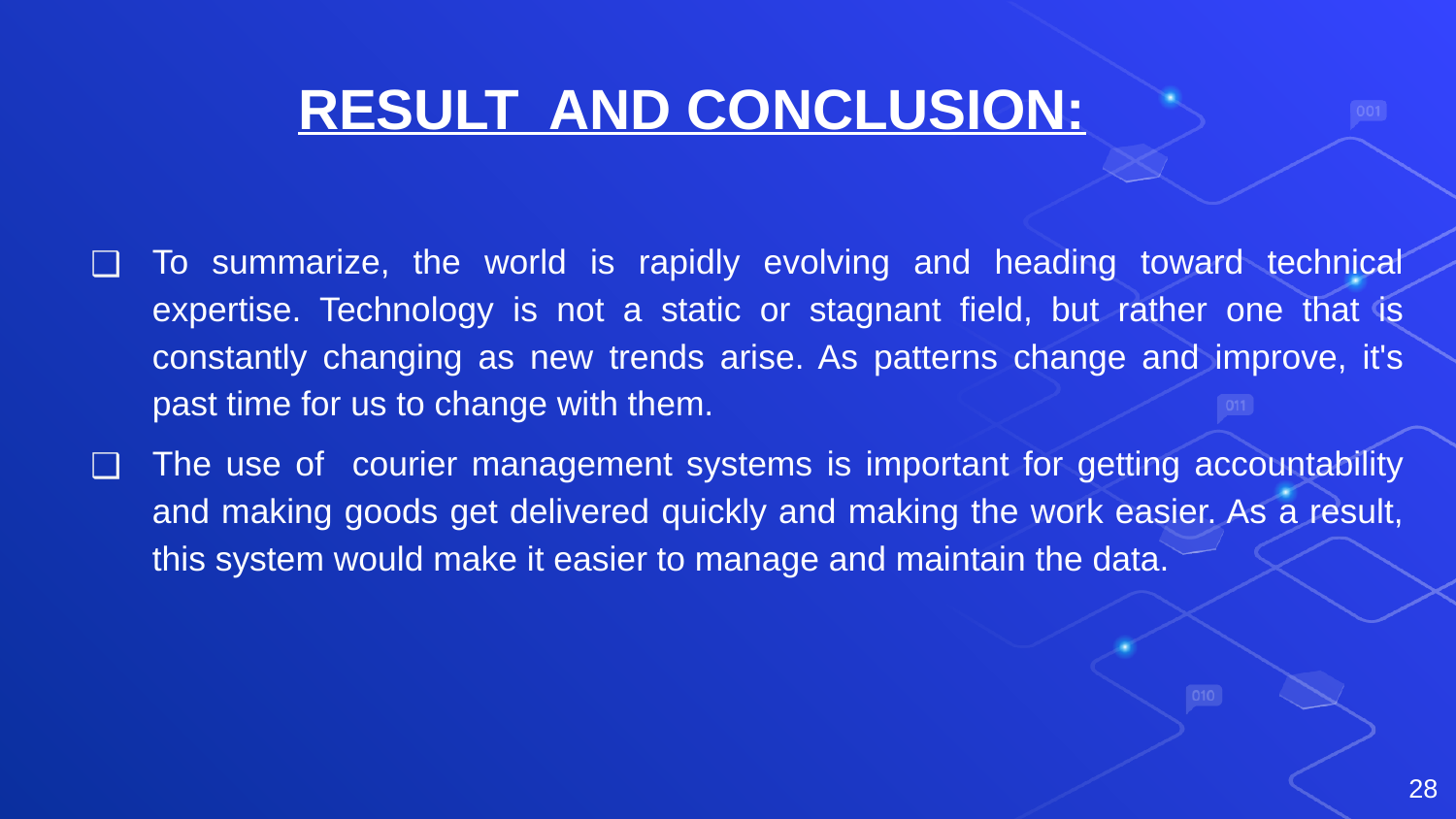

# RESULT  AND CONCLUSION:
To summarize, the world is rapidly evolving and heading toward technical expertise. Technology is not a static or stagnant field, but rather one that is constantly changing as new trends arise. As patterns change and improve, it's past time for us to change with them.
The use of  courier management systems is important for getting accountability and making goods get delivered quickly and making the work easier. As a result, this system would make it easier to manage and maintain the data.
28